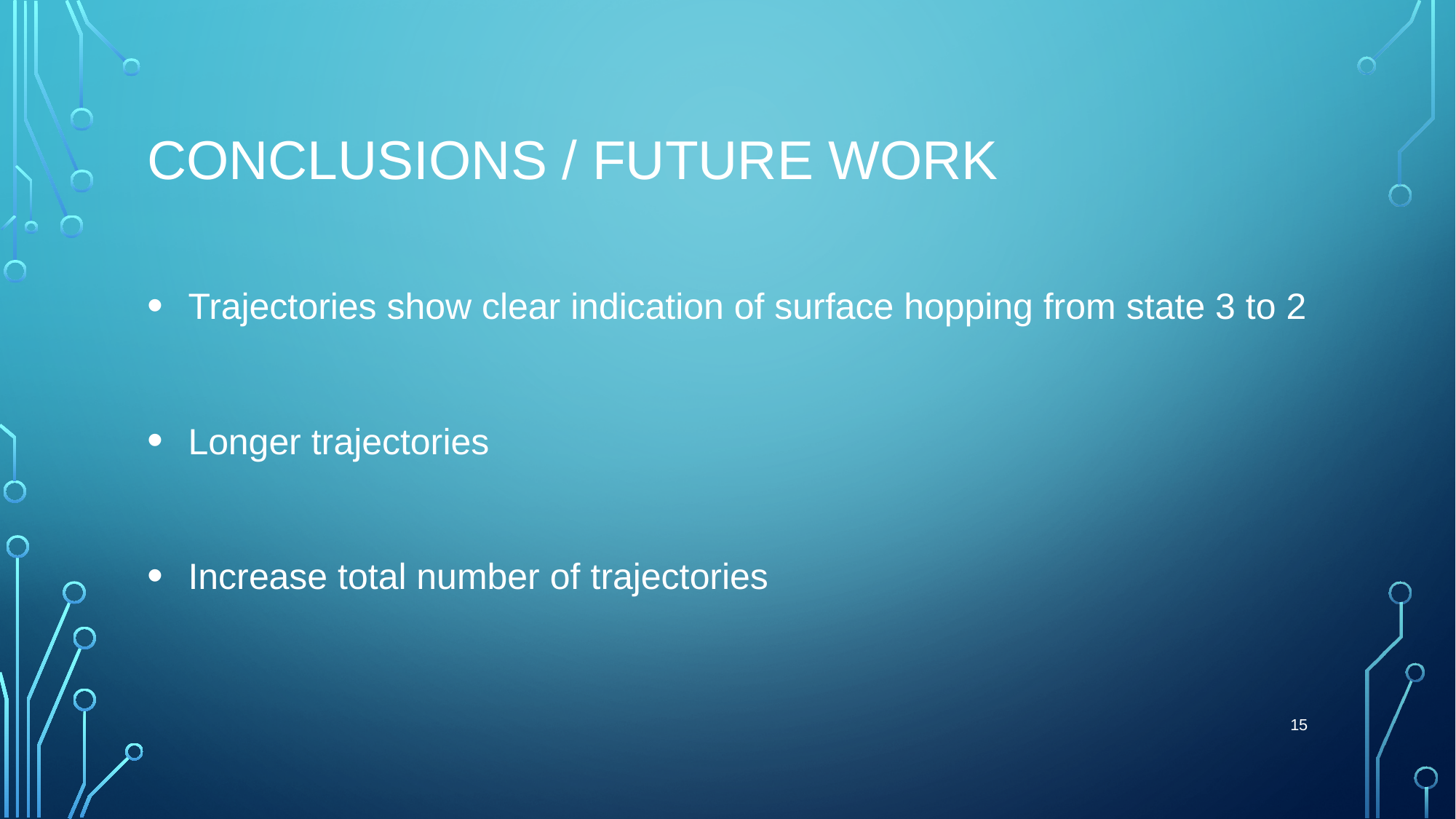

# Conclusions / Future Work
Trajectories show clear indication of surface hopping from state 3 to 2

Longer trajectories

Increase total number of trajectories
15